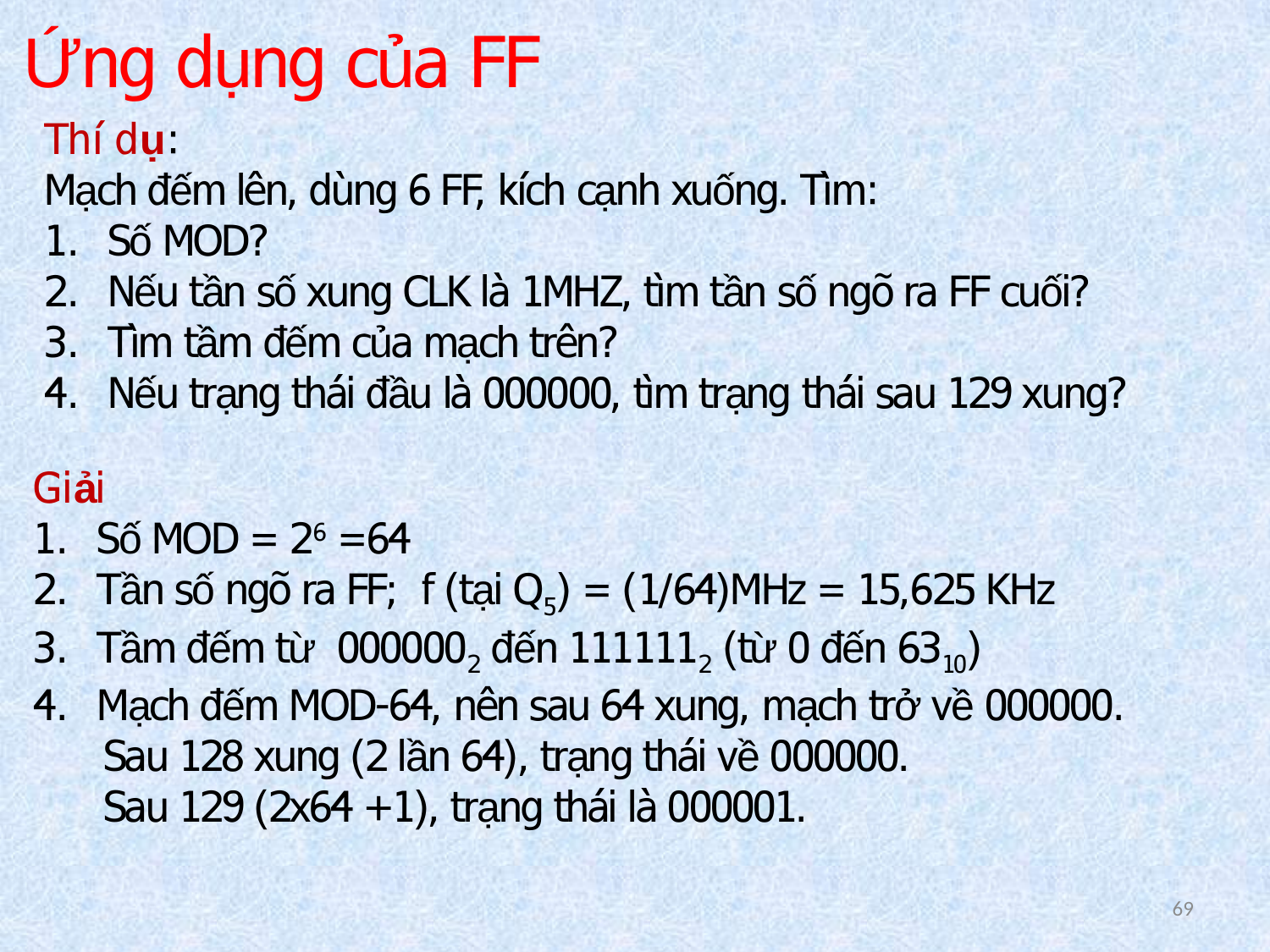

Ứng dụng của FF
Thí dụ:
Mạch đếm lên, dùng 6 FF, kích cạnh xuống. Tìm:
Số MOD?
Nếu tần số xung CLK là 1MHZ, tìm tần số ngõ ra FF cuối?
Tìm tầm đếm của mạch trên?
Nếu trạng thái đầu là 000000, tìm trạng thái sau 129 xung?
Giải
Số MOD = 26 =64
Tần số ngõ ra FF;  f (tại Q5) = (1/64)MHz = 15,625 KHz
Tầm đếm từ  0000002 đến 1111112 (từ 0 đến 6310)
Mạch đếm MOD-64, nên sau 64 xung, mạch trở về 000000.
      Sau 128 xung (2 lần 64), trạng thái về 000000.
      Sau 129 (2x64 +1), trạng thái là 000001.
69